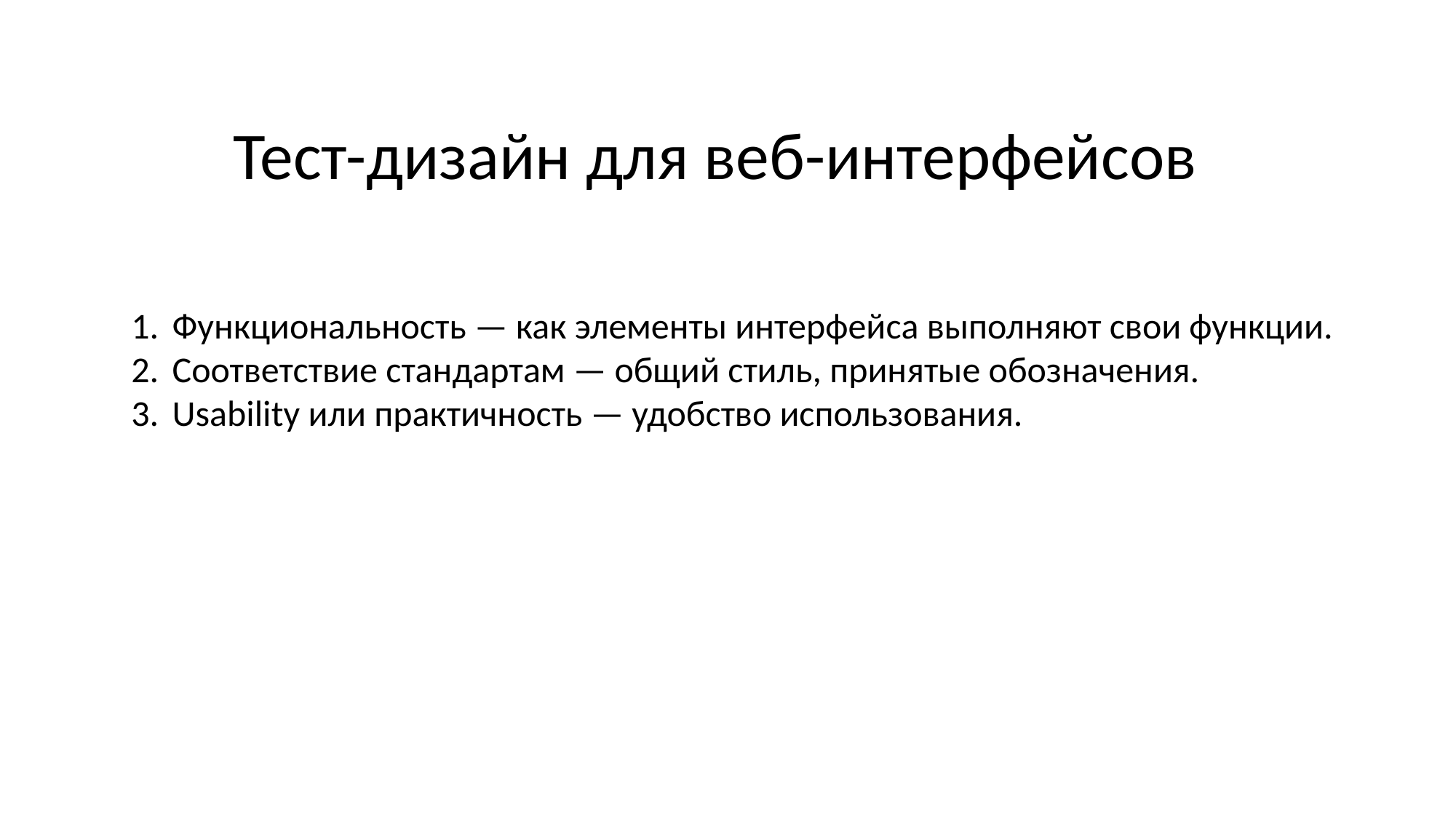

# Тест-дизайн для веб-интерфейсов

Функциональность — как элементы интерфейса выполняют свои функции.
Соответствие стандартам — общий стиль, принятые обозначения.
Usability или практичность — удобство использования.